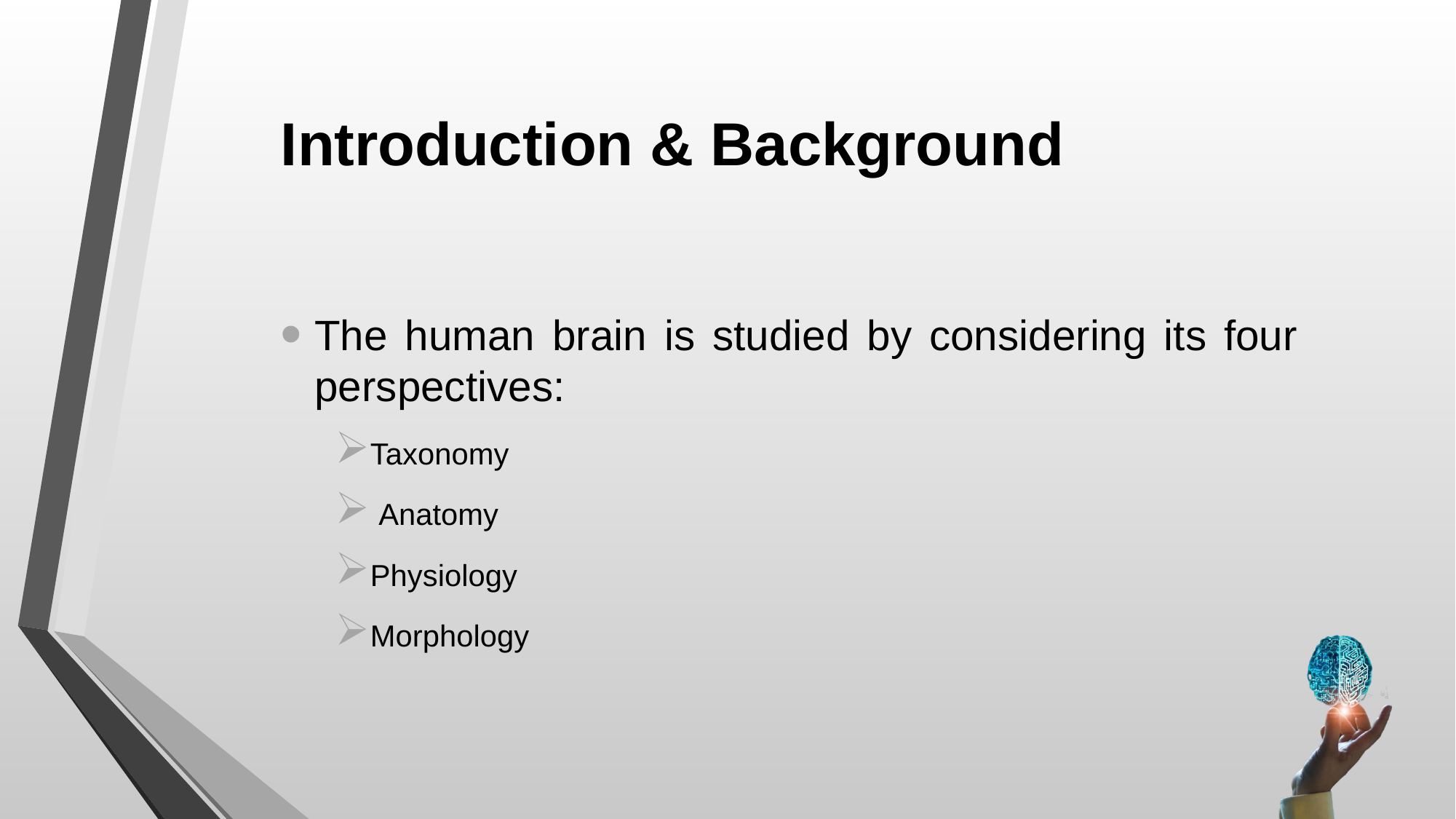

# Introduction & Background
The human brain is studied by considering its four perspectives:
Taxonomy
 Anatomy
Physiology
Morphology